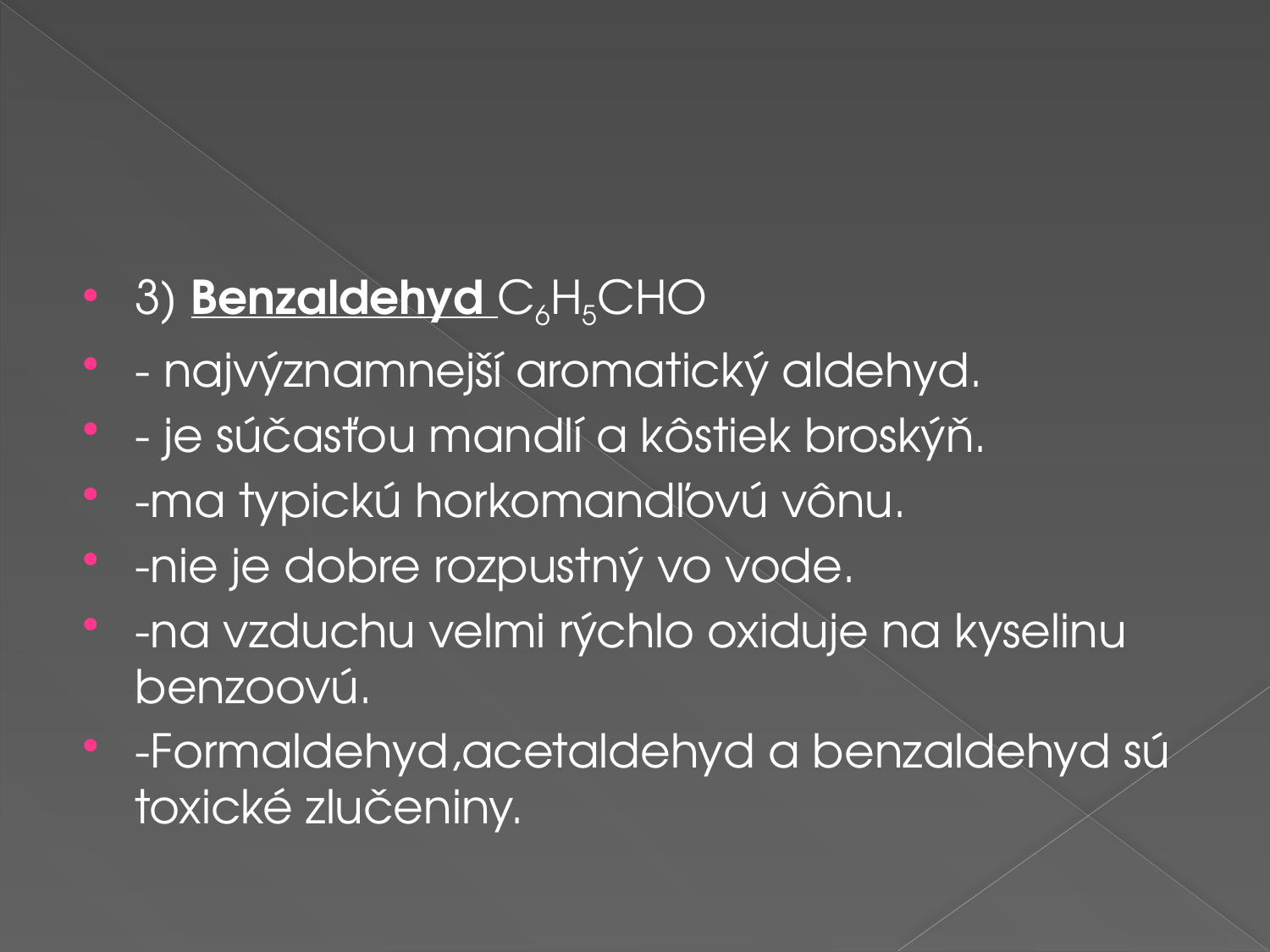

#
3) Benzaldehyd C6H5CHO
- najvýznamnejší aromatický aldehyd.
- je súčasťou mandlí a kôstiek broskýň.
-ma typickú horkomandľovú vônu.
-nie je dobre rozpustný vo vode.
-na vzduchu velmi rýchlo oxiduje na kyselinu benzoovú.
-Formaldehyd,acetaldehyd a benzaldehyd sú toxické zlučeniny.